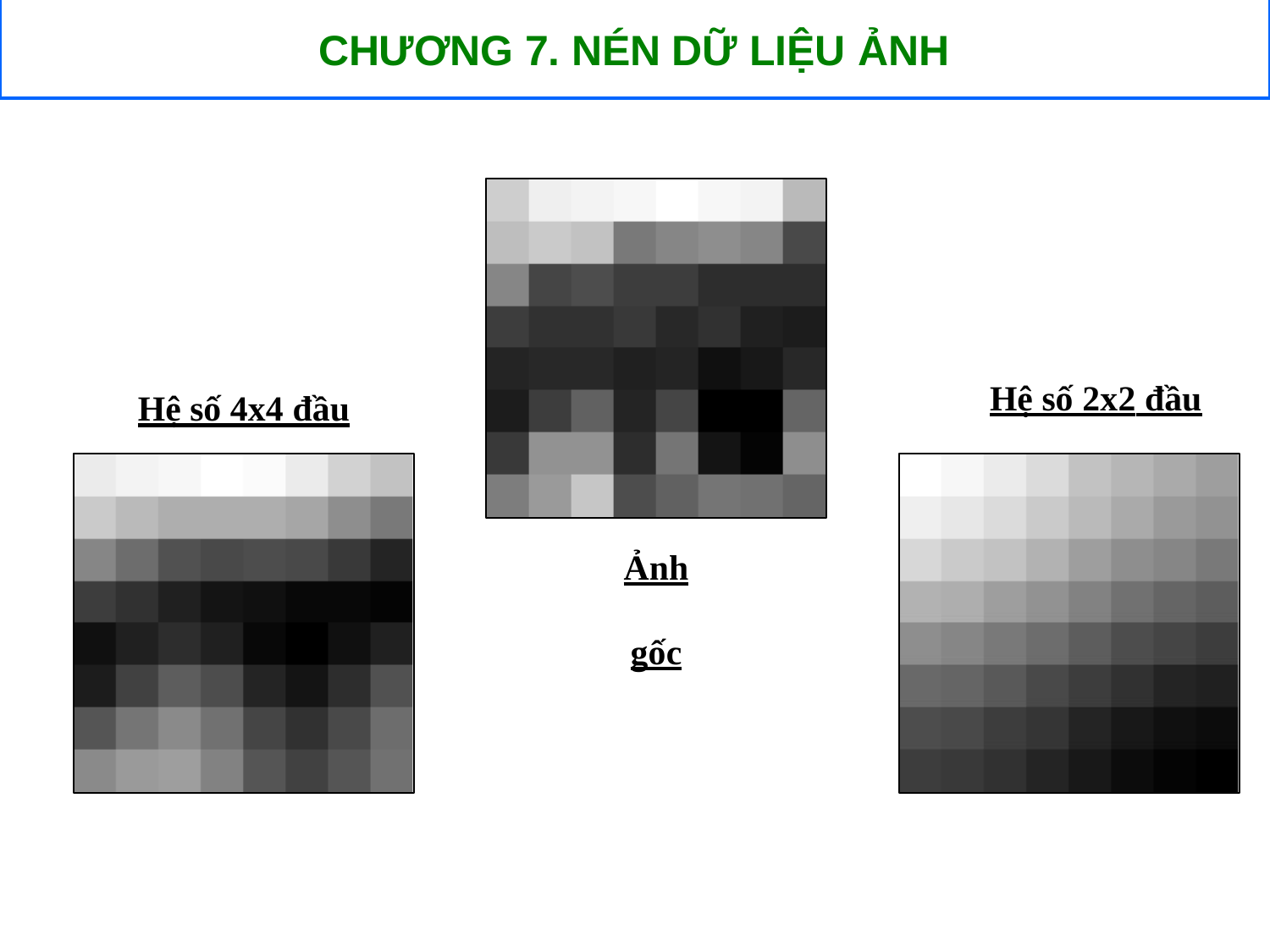

Hệ số 2x2 đầu
Hệ số 4x4 đầu

Ảnh  gốc